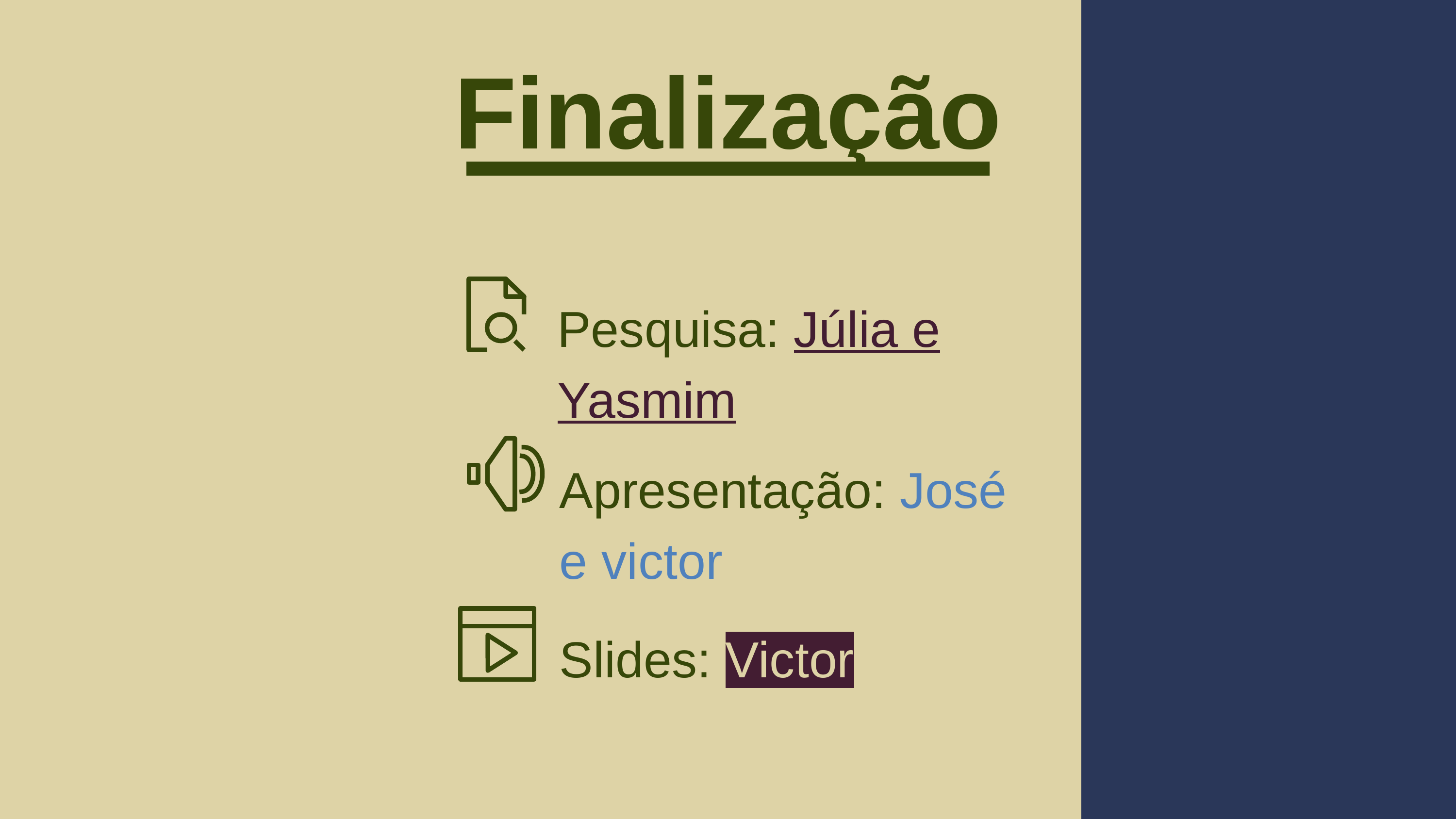

Finalização

Pesquisa: Júlia e Yasmim

Apresentação: José e victor

Slides: Victor